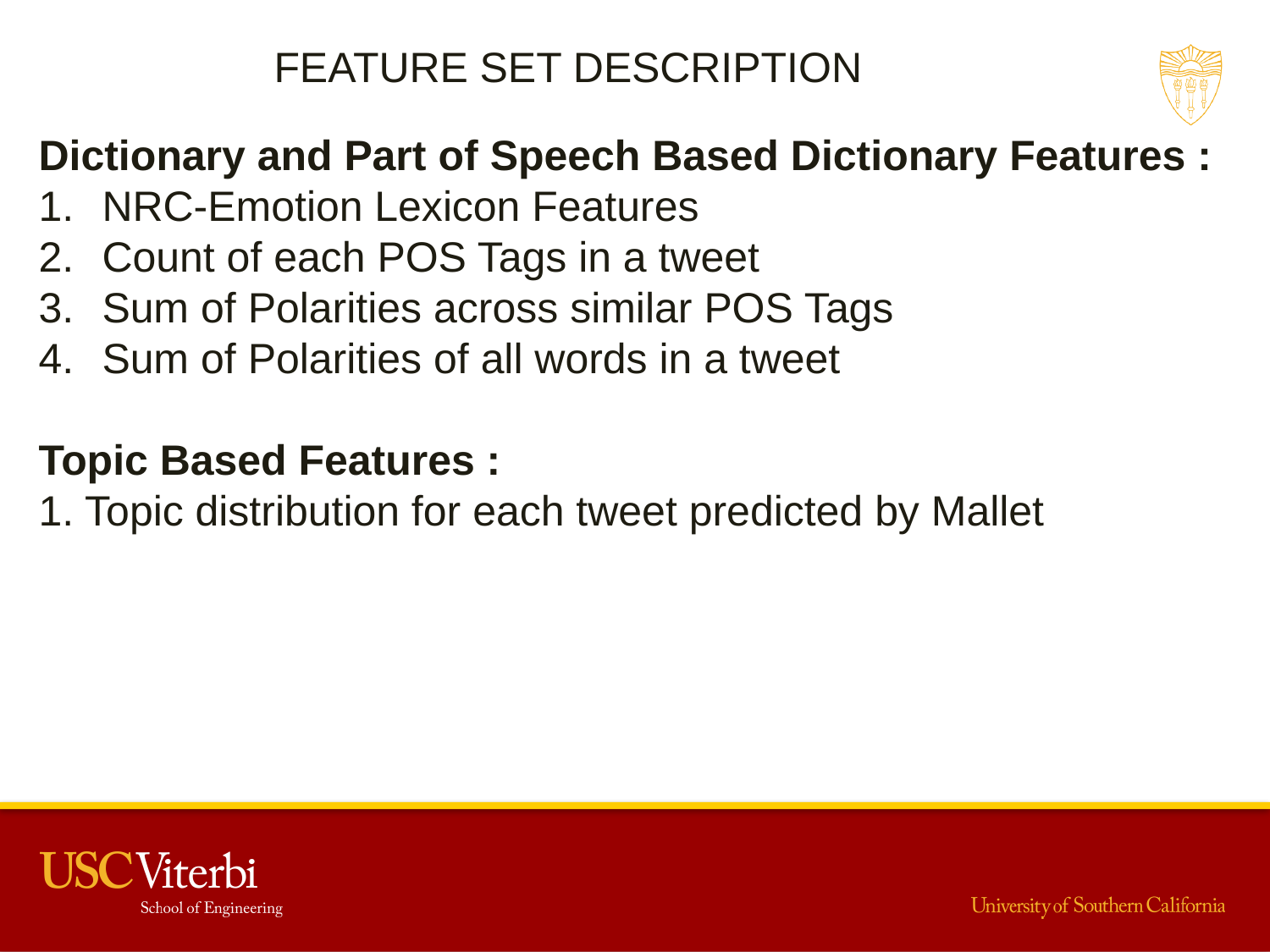

FEATURE SET DESCRIPTION
Dictionary and Part of Speech Based Dictionary Features :
NRC-Emotion Lexicon Features
Count of each POS Tags in a tweet
Sum of Polarities across similar POS Tags
Sum of Polarities of all words in a tweet

Topic Based Features :
1. Topic distribution for each tweet predicted by Mallet